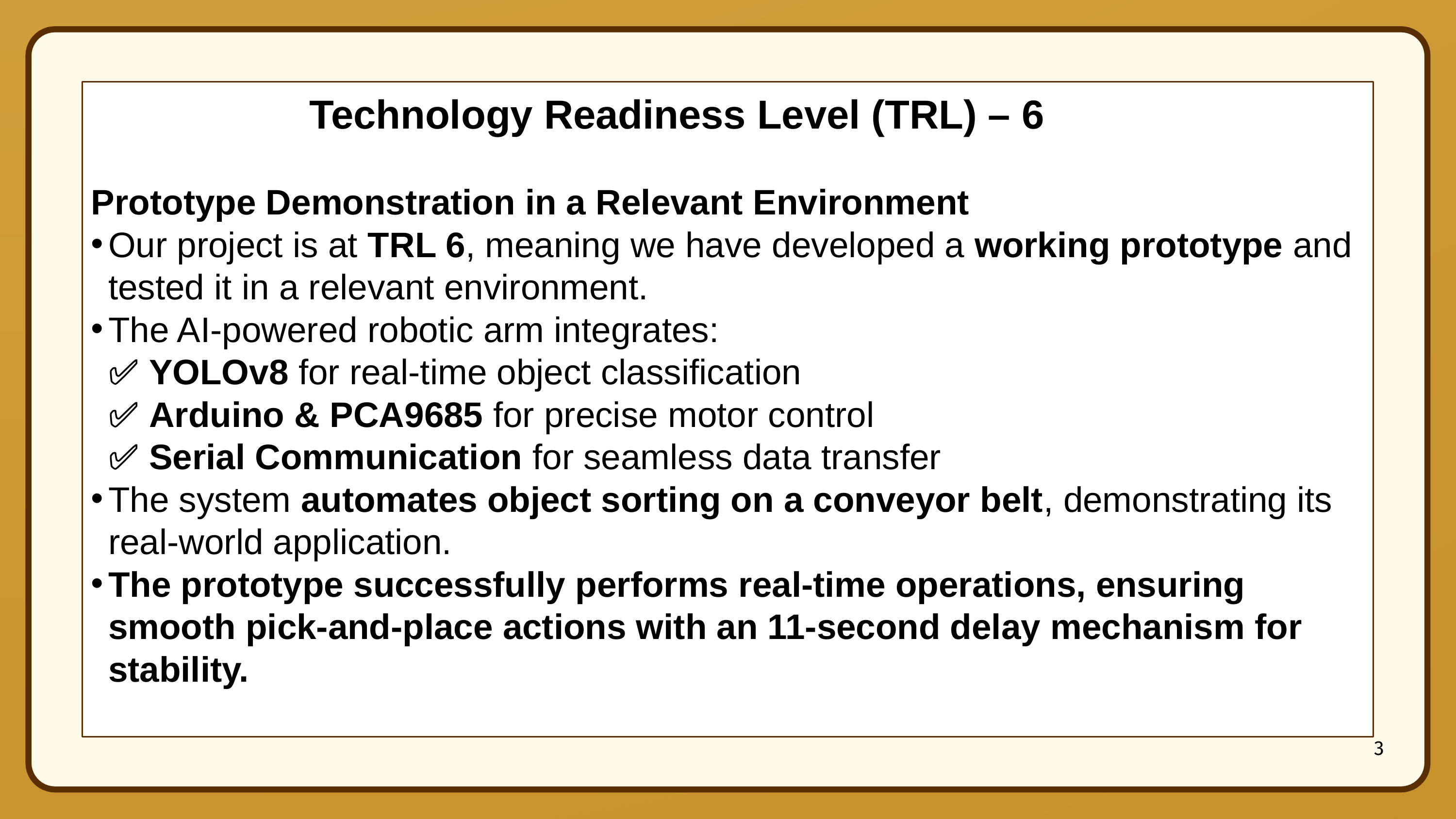

#

			Technology Readiness Level (TRL) – 6

Prototype Demonstration in a Relevant Environment
Our project is at TRL 6, meaning we have developed a working prototype and tested it in a relevant environment.
The AI-powered robotic arm integrates:
✅ YOLOv8 for real-time object classification
✅ Arduino & PCA9685 for precise motor control
✅ Serial Communication for seamless data transfer
The system automates object sorting on a conveyor belt, demonstrating its real-world application.
The prototype successfully performs real-time operations, ensuring smooth pick-and-place actions with an 11-second delay mechanism for stability.

3